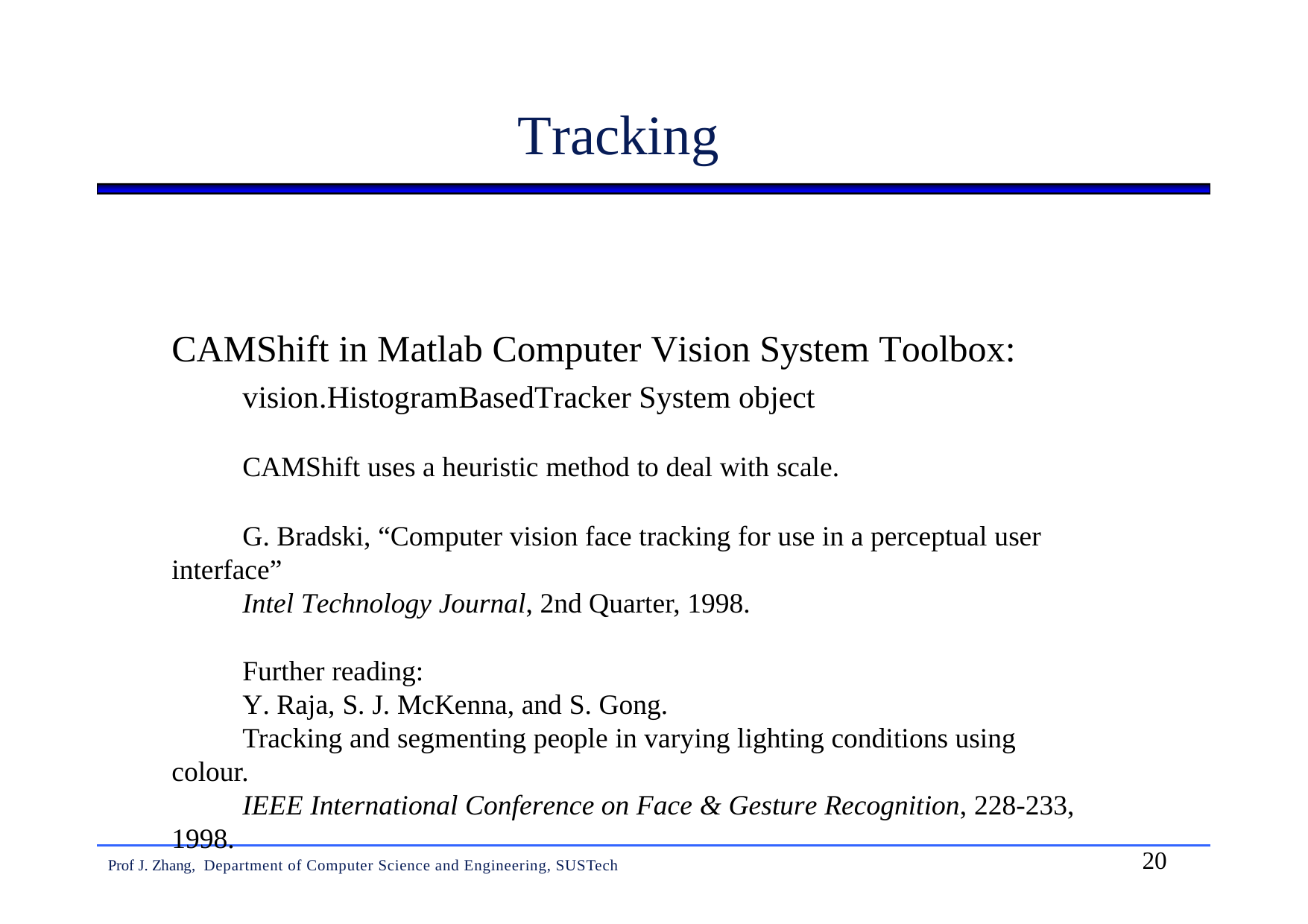

# Tracking
CAMShift in Matlab Computer Vision System Toolbox:
vision.HistogramBasedTracker System object

CAMShift uses a heuristic method to deal with scale.

G. Bradski, “Computer vision face tracking for use in a perceptual user interface”
Intel Technology Journal, 2nd Quarter, 1998.

Further reading:
Y. Raja, S. J. McKenna, and S. Gong.
Tracking and segmenting people in varying lighting conditions using colour.
IEEE International Conference on Face & Gesture Recognition, 228-233, 1998.
20

Prof J. Zhang,  Department of Computer Science and Engineering, SUSTech